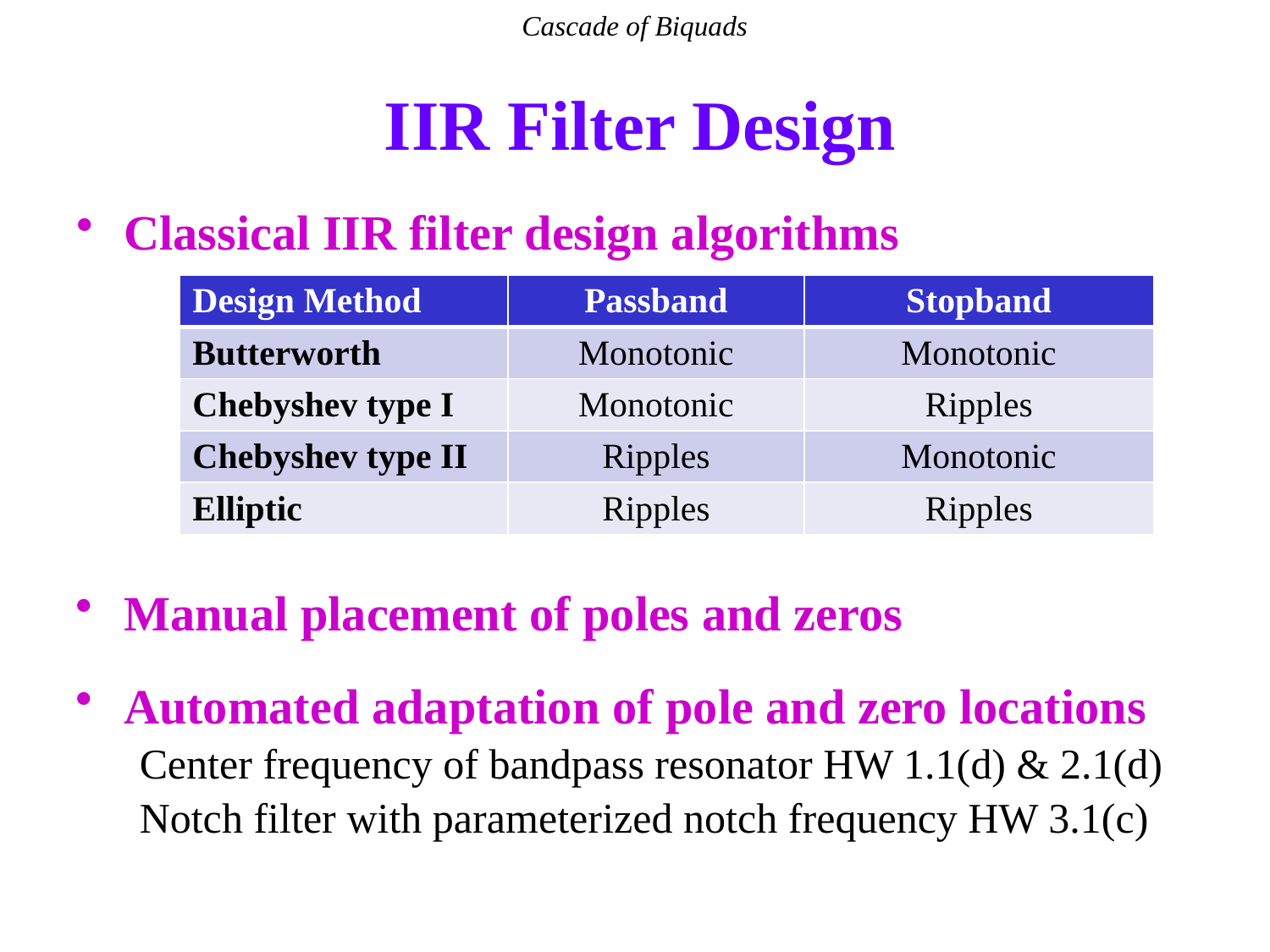

Cascade of Biquads
# IIR Filter Design
Classical IIR filter design algorithms
| Design Method | Passband | Stopband |
| --- | --- | --- |
| Butterworth | Monotonic | Monotonic |
| Chebyshev type I | Monotonic | Ripples |
| Chebyshev type II | Ripples | Monotonic |
| Elliptic | Ripples | Ripples |
Manual placement of poles and zeros
Automated adaptation of pole and zero locations
Center frequency of bandpass resonator HW 1.1(d) & 2.1(d)
Notch filter with parameterized notch frequency HW 3.1(c)